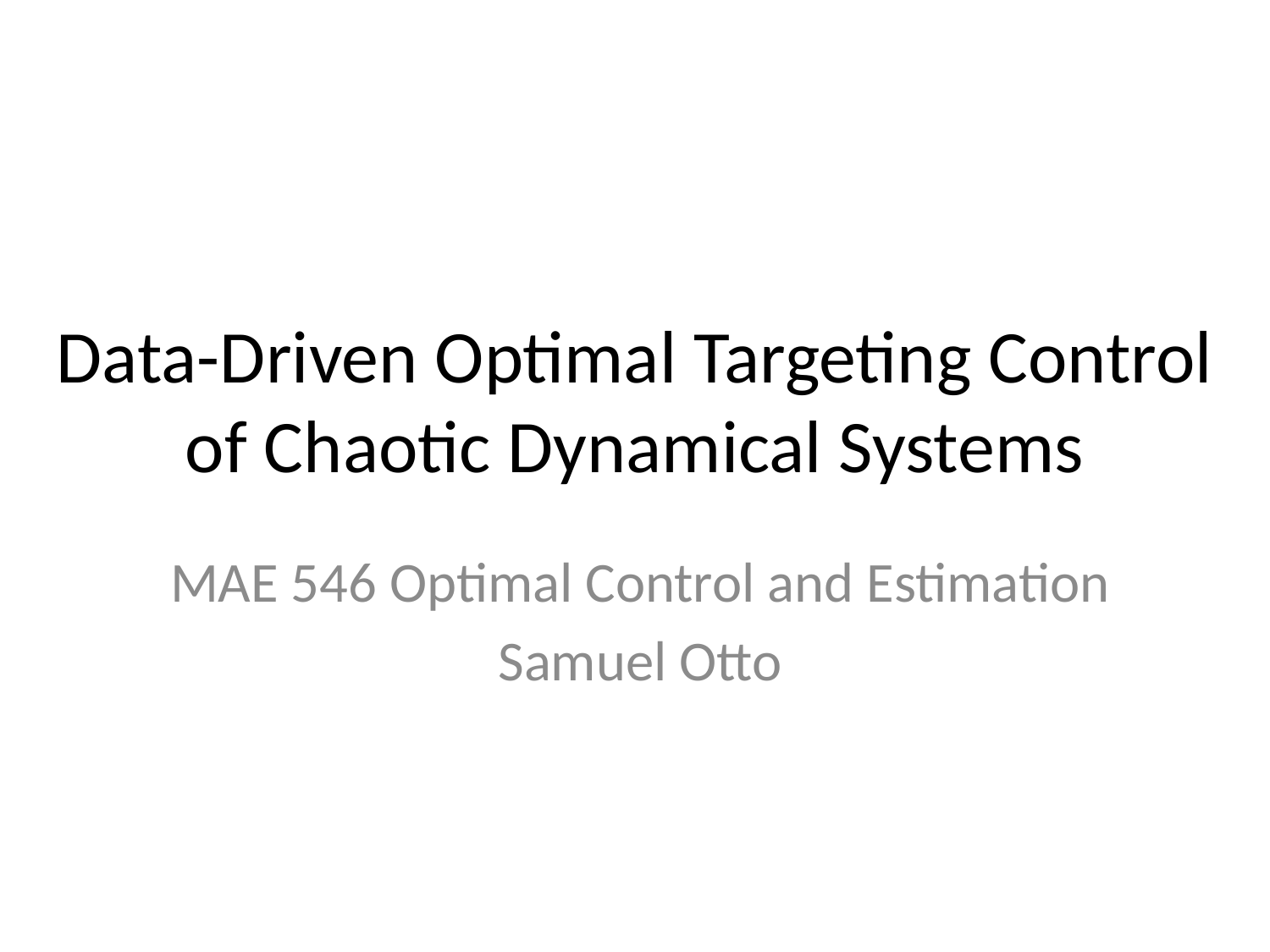

# Data-Driven Optimal Targeting Control of Chaotic Dynamical Systems
MAE 546 Optimal Control and Estimation
Samuel Otto